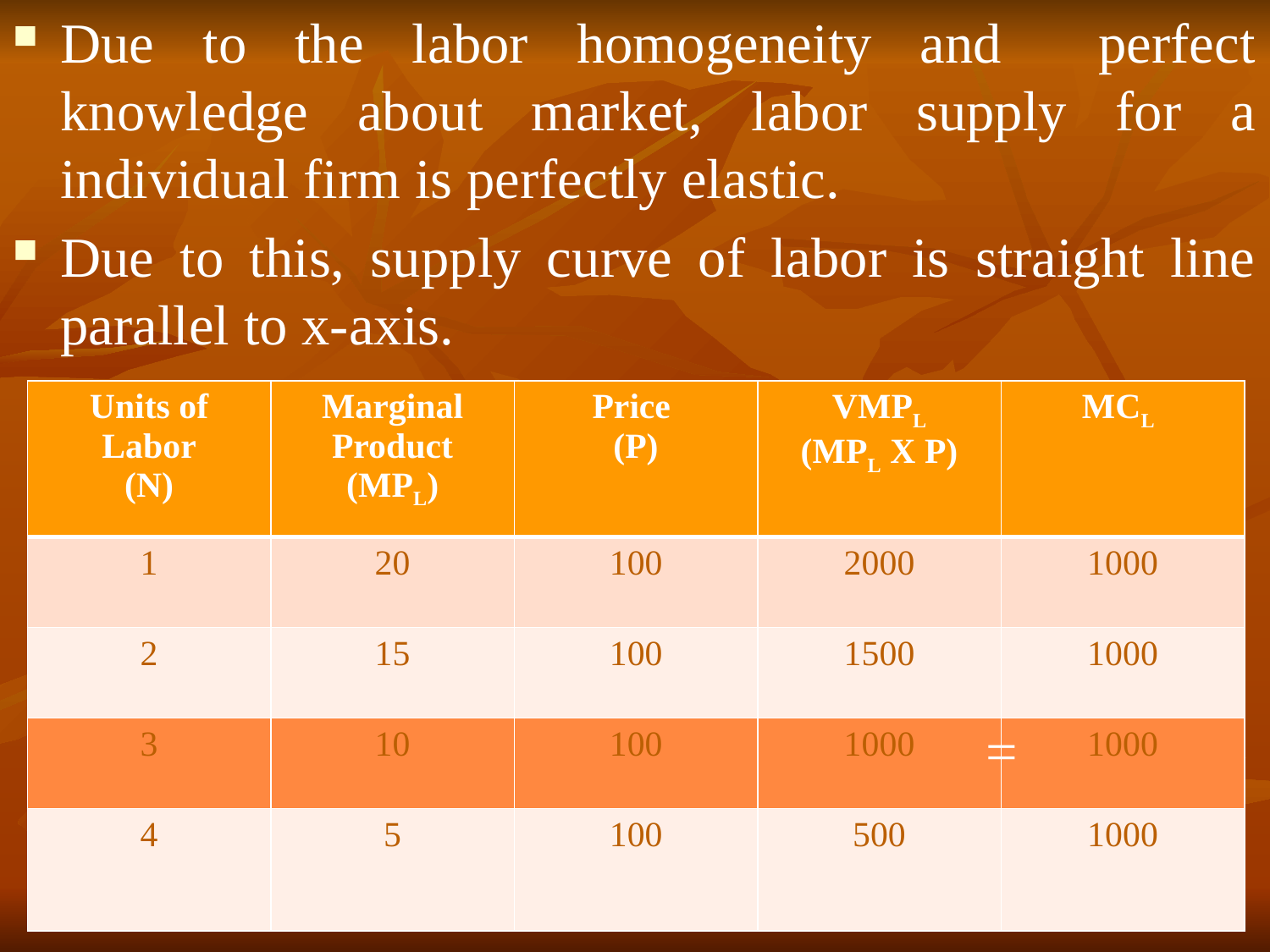

Due to the labor homogeneity and  perfect knowledge about market, labor supply for a individual firm is perfectly elastic.
Due to this, supply curve of labor is straight line parallel to x-axis.

| Units of Labor (N) | Marginal Product (MPL) | Price (P) | VMPL (MPL X P) | MCL |
| --- | --- | --- | --- | --- |
| 1 | 20 | 100 | 2000 | 1000 |
| 2 | 15 | 100 | 1500 | 1000 |
| 3 | 10 | 100 | 1000 | 1000 |
| 4 | 5 | 100 | 500 | 1000 |
=
21